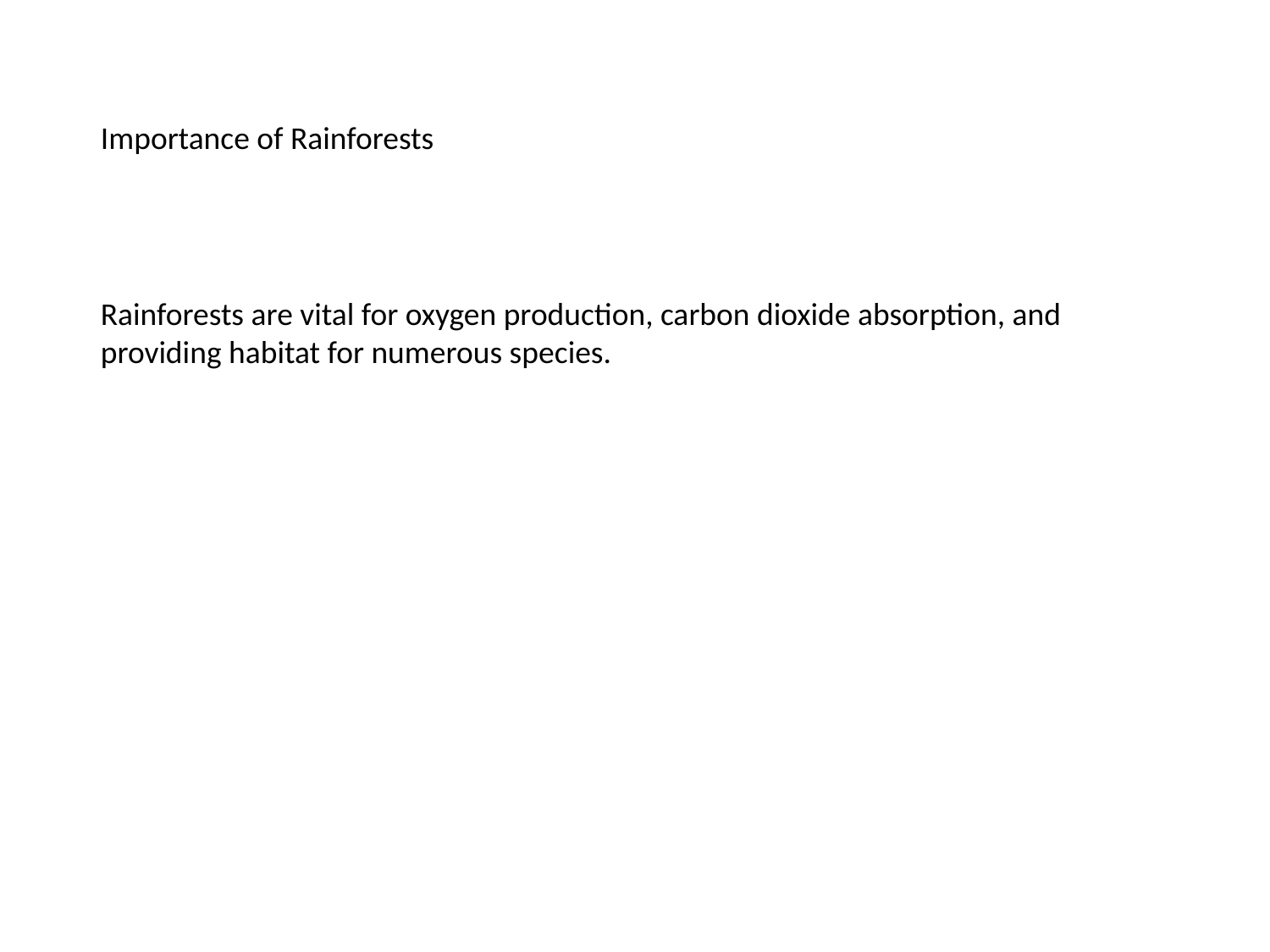

Importance of Rainforests

Rainforests are vital for oxygen production, carbon dioxide absorption, and providing habitat for numerous species.